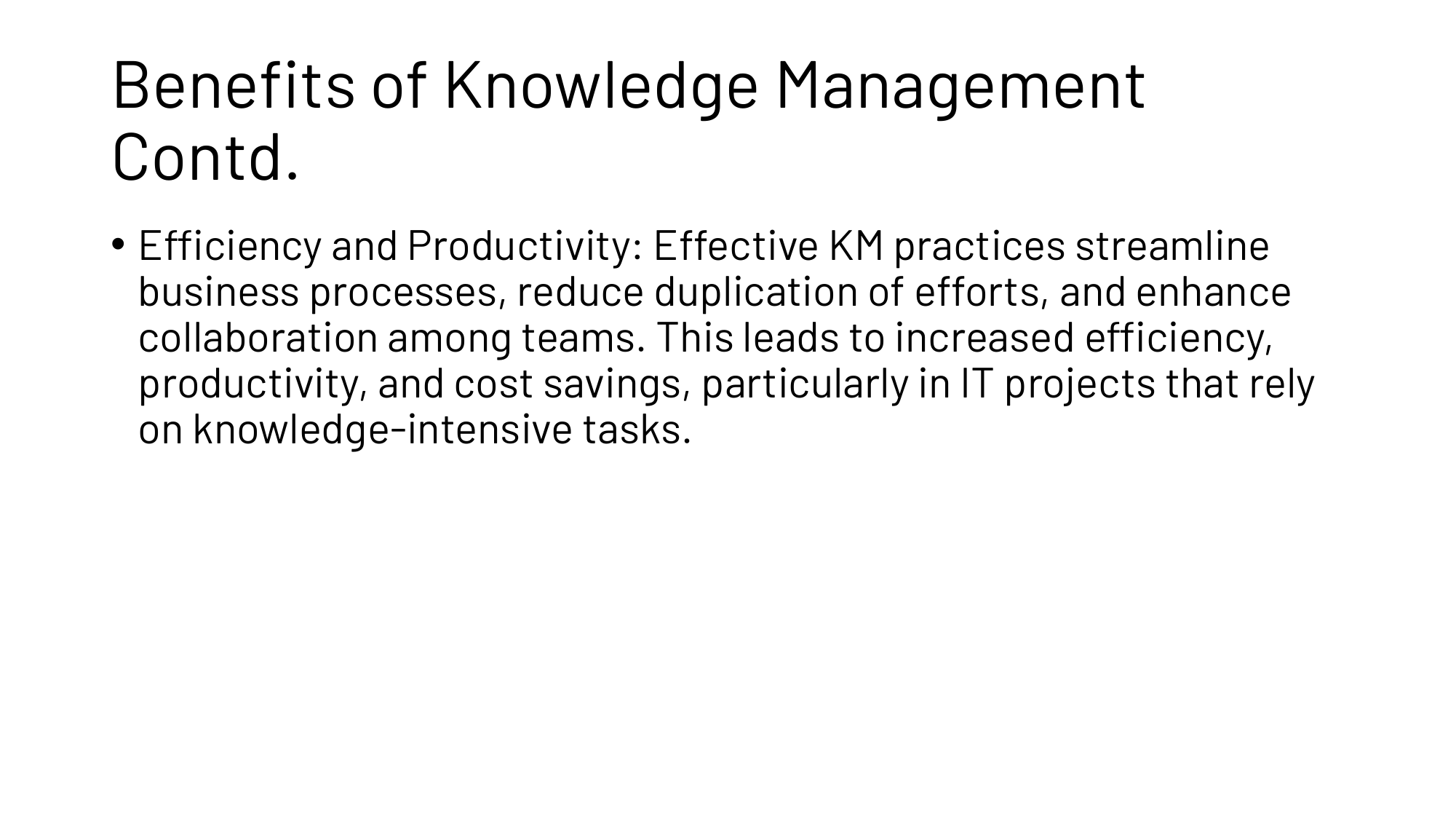

# Benefits of Knowledge Management  Contd.
Efficiency and Productivity: Effective KM practices streamline business processes, reduce duplication of efforts, and enhance collaboration among teams. This leads to increased efficiency, productivity, and cost savings, particularly in IT projects that rely on knowledge-intensive tasks.